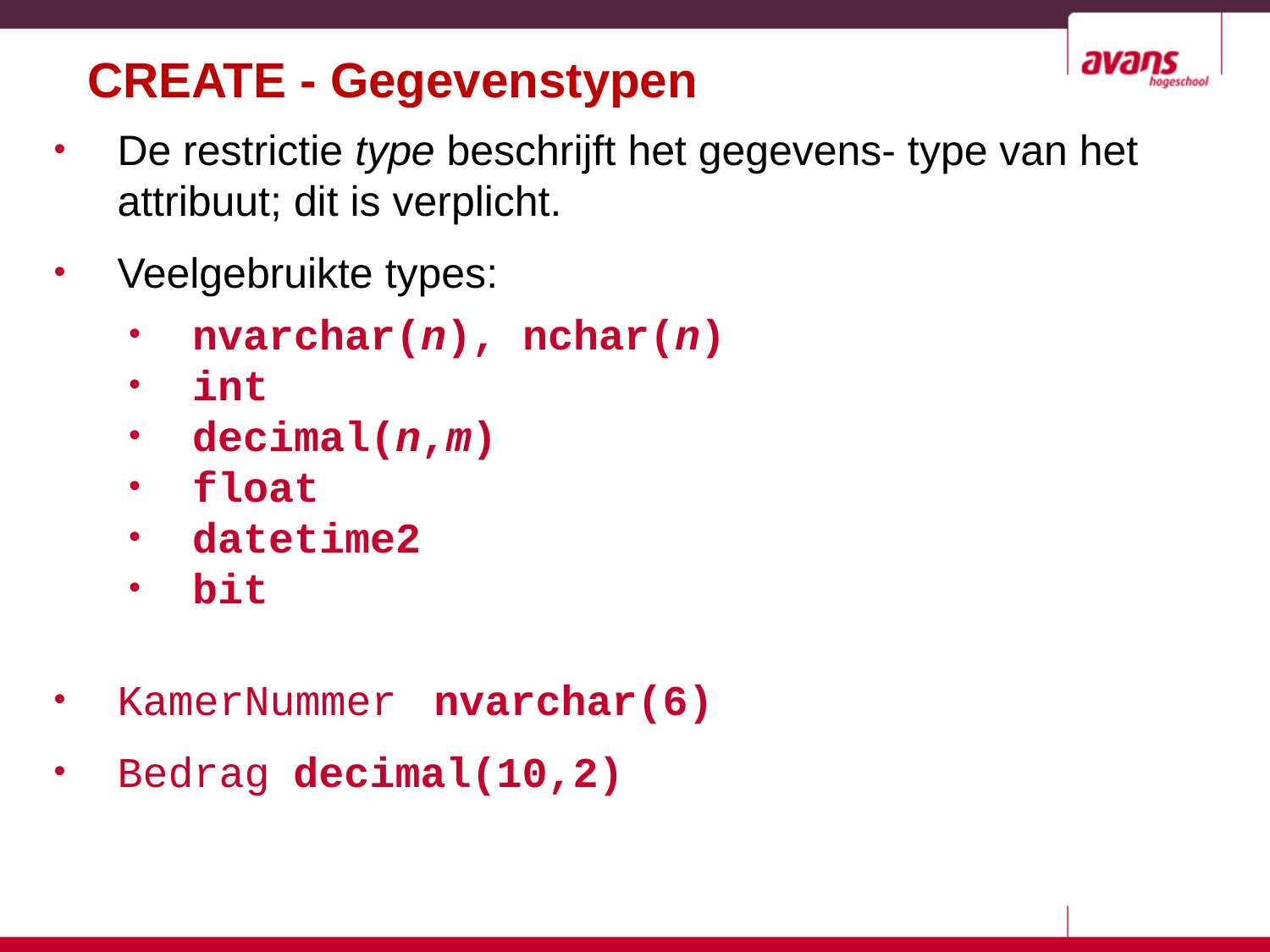

# CREATE - Gegevenstypen
De restrictie type beschrijft het gegevens- type van het attribuut; dit is verplicht.
Veelgebruikte types:
nvarchar(n), nchar(n)
int
decimal(n,m)
float
datetime2
bit

KamerNummer  nvarchar(6)
Bedrag  decimal(10,2)